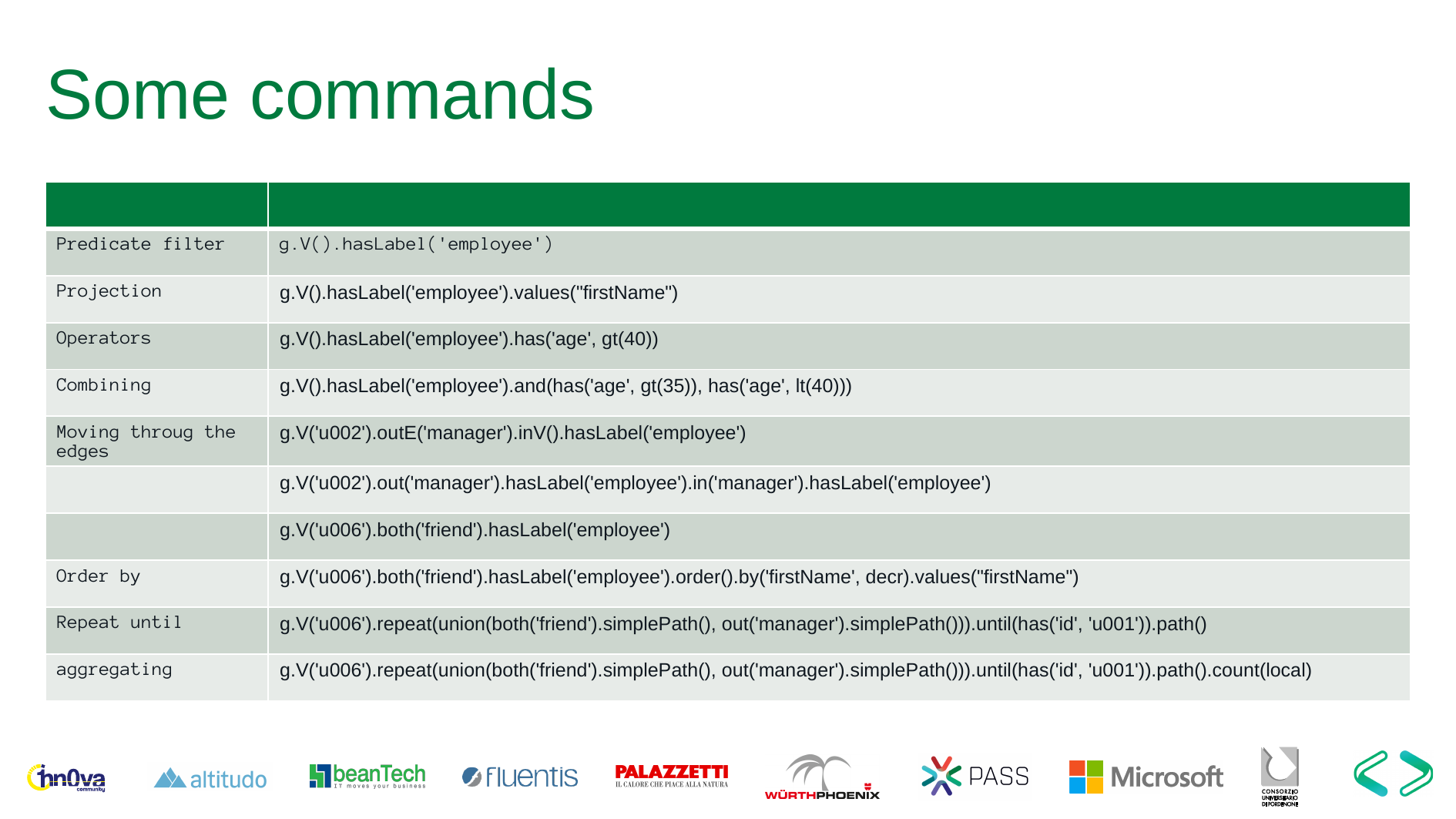

# Some commands
|  |  |
| --- | --- |
| Predicate filter | g.V().hasLabel('employee') |
| Projection | g.V().hasLabel('employee').values("firstName") |
| Operators | g.V().hasLabel('employee').has('age', gt(40)) |
| Combining | g.V().hasLabel('employee').and(has('age', gt(35)), has('age', lt(40))) |
| Moving throug the edges | g.V('u002').outE('manager').inV().hasLabel('employee') |
|  | g.V('u002').out('manager').hasLabel('employee').in('manager').hasLabel('employee') |
|  | g.V('u006').both('friend').hasLabel('employee') |
| Order by | g.V('u006').both('friend').hasLabel('employee').order().by('firstName', decr).values("firstName") |
| Repeat until | g.V('u006').repeat(union(both('friend').simplePath(), out('manager').simplePath())).until(has('id', 'u001')).path() |
| aggregating | g.V('u006').repeat(union(both('friend').simplePath(), out('manager').simplePath())).until(has('id', 'u001')).path().count(local) |